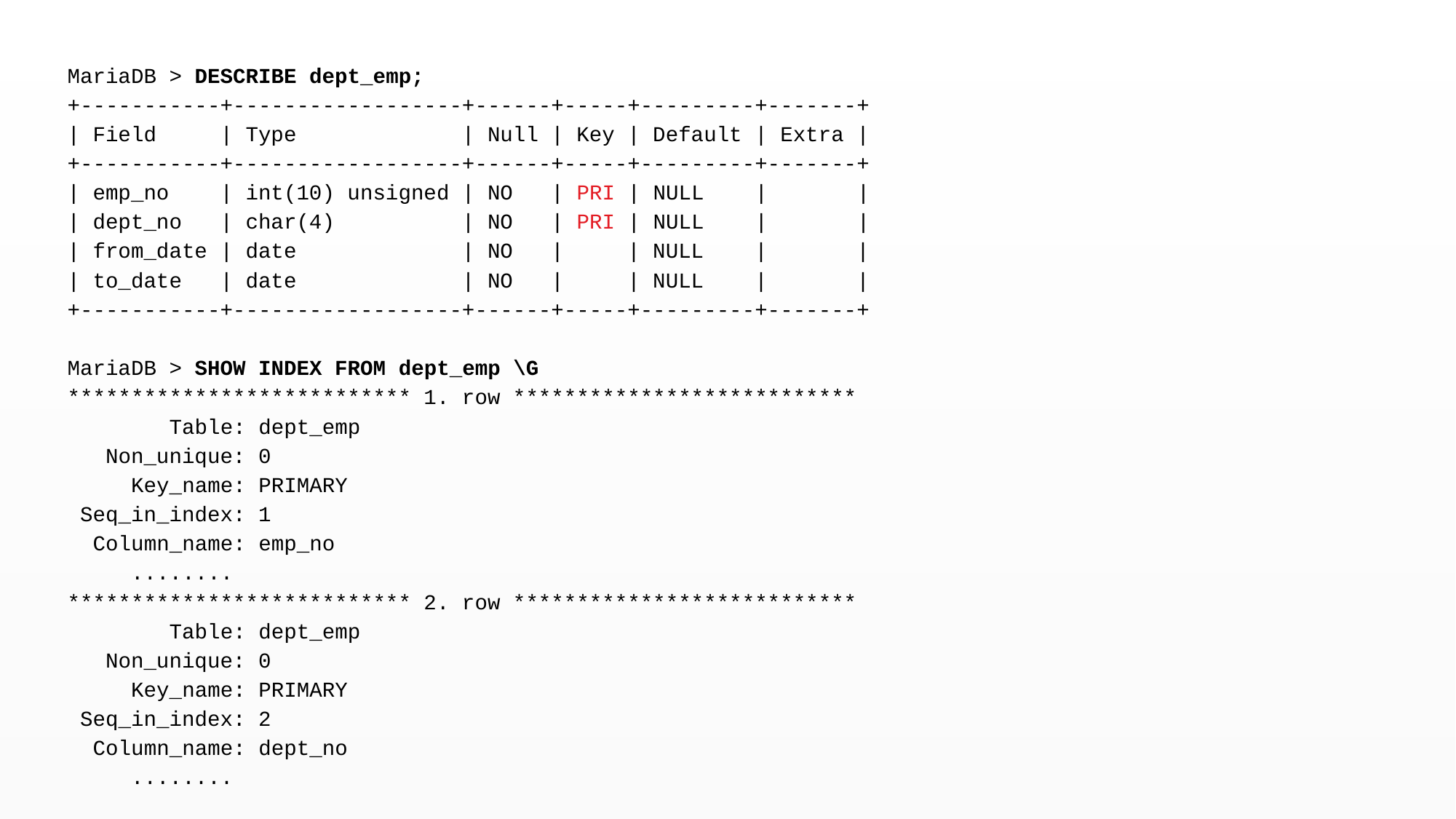

MariaDB > DESCRIBE dept_emp;
+-----------+------------------+------+-----+---------+-------+
| Field     | Type             | Null | Key | Default | Extra |
+-----------+------------------+------+-----+---------+-------+
| emp_no    | int(10) unsigned | NO   | PRI | NULL    |       |
| dept_no   | char(4)          | NO   | PRI | NULL    |       |
| from_date | date             | NO   |     | NULL    |       |
| to_date   | date             | NO   |     | NULL    |       |
+-----------+------------------+------+-----+---------+-------+

MariaDB > SHOW INDEX FROM dept_emp \G
*************************** 1. row ***************************
        Table: dept_emp
   Non_unique: 0
     Key_name: PRIMARY
 Seq_in_index: 1
  Column_name: emp_no
     ........
*************************** 2. row ***************************
        Table: dept_emp
   Non_unique: 0
     Key_name: PRIMARY
 Seq_in_index: 2
  Column_name: dept_no
     ........